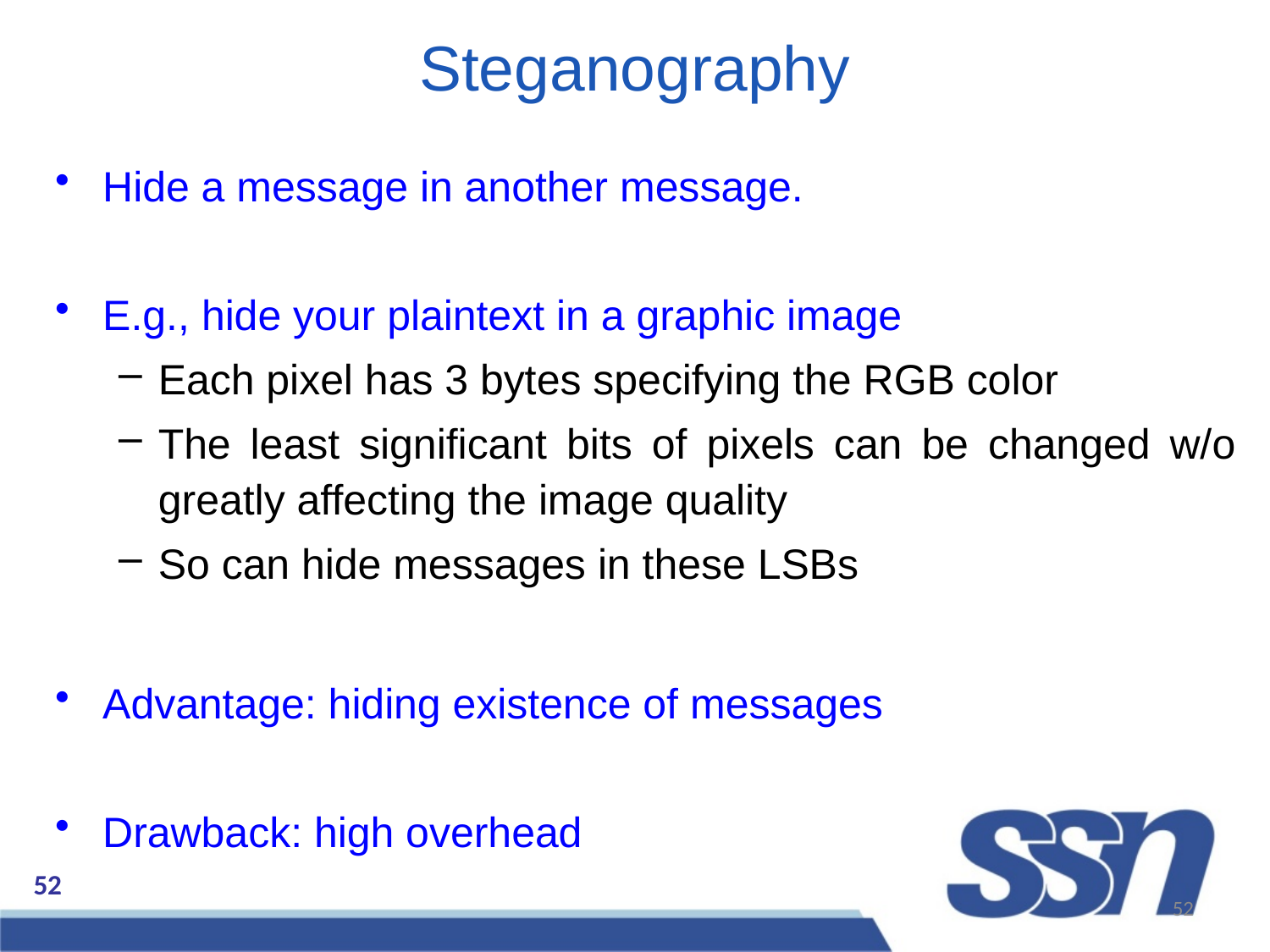

Steganography
Hide a message in another message.

E.g., hide your plaintext in a graphic image
Each pixel has 3 bytes specifying the RGB color
The least significant bits of pixels can be changed w/o greatly affecting the image quality
So can hide messages in these LSBs

Advantage: hiding existence of messages

Drawback: high overhead

52